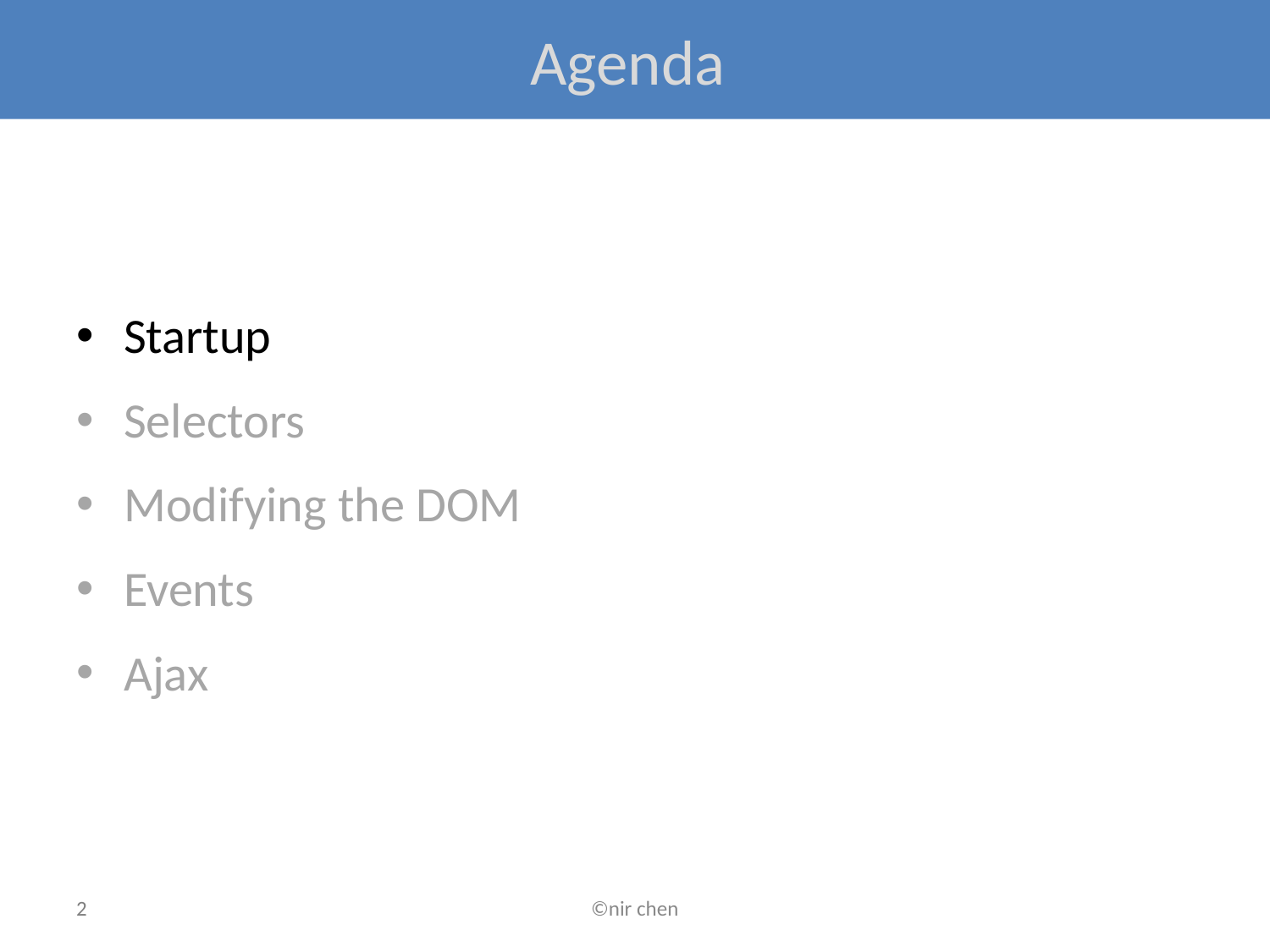

# Agenda
Startup
Selectors
Modifying the DOM
Events
Ajax
2
©nir chen